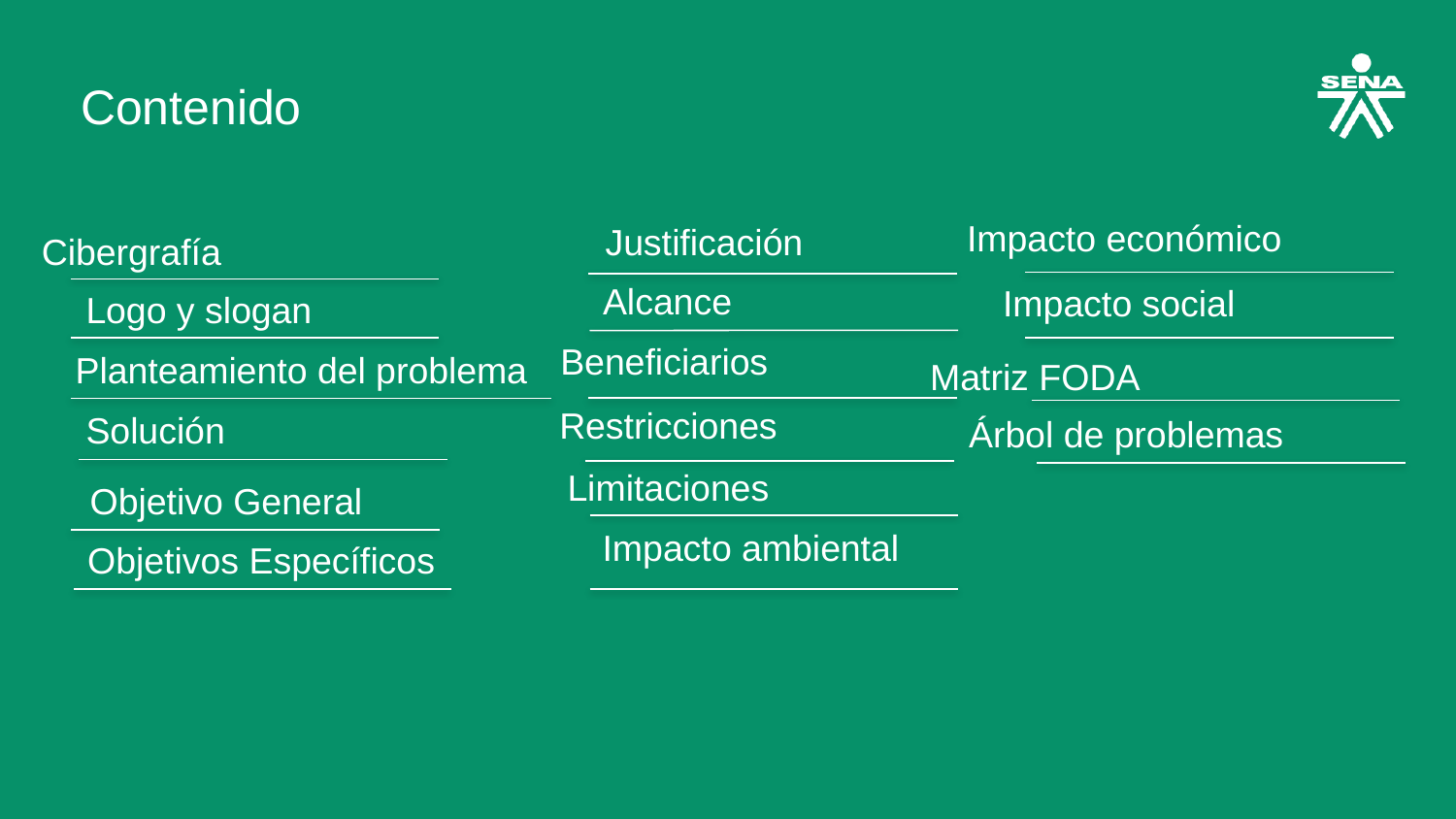

Contenido
Impacto económico
Justificación
Cibergrafía
Alcance
Impacto social
Logo y slogan
Beneficiarios
Planteamiento del problema
Matriz FODA
Restricciones
Solución
Árbol de problemas
Limitaciones
Objetivo General
Impacto ambiental
Objetivos Específicos